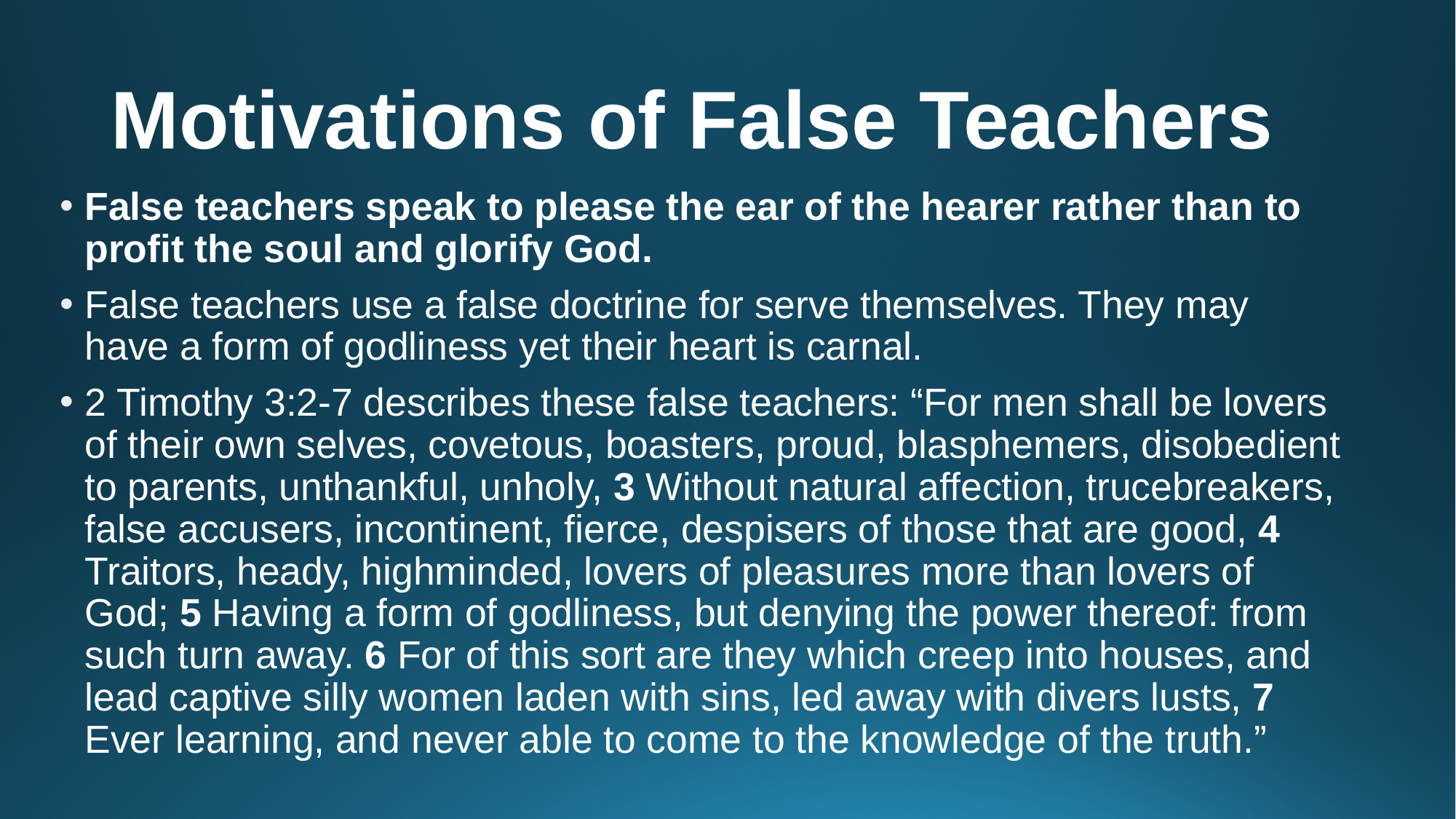

# Motivations of False Teachers
False teachers speak to please the ear of the hearer rather than to profit the soul and glorify God.
False teachers use a false doctrine for serve themselves. They may have a form of godliness yet their heart is carnal.
2 Timothy 3:2-7 describes these false teachers: “For men shall be lovers of their own selves, covetous, boasters, proud, blasphemers, disobedient to parents, unthankful, unholy, 3 Without natural affection, trucebreakers, false accusers, incontinent, fierce, despisers of those that are good, 4 Traitors, heady, highminded, lovers of pleasures more than lovers of God; 5 Having a form of godliness, but denying the power thereof: from such turn away. 6 For of this sort are they which creep into houses, and lead captive silly women laden with sins, led away with divers lusts, 7 Ever learning, and never able to come to the knowledge of the truth.”